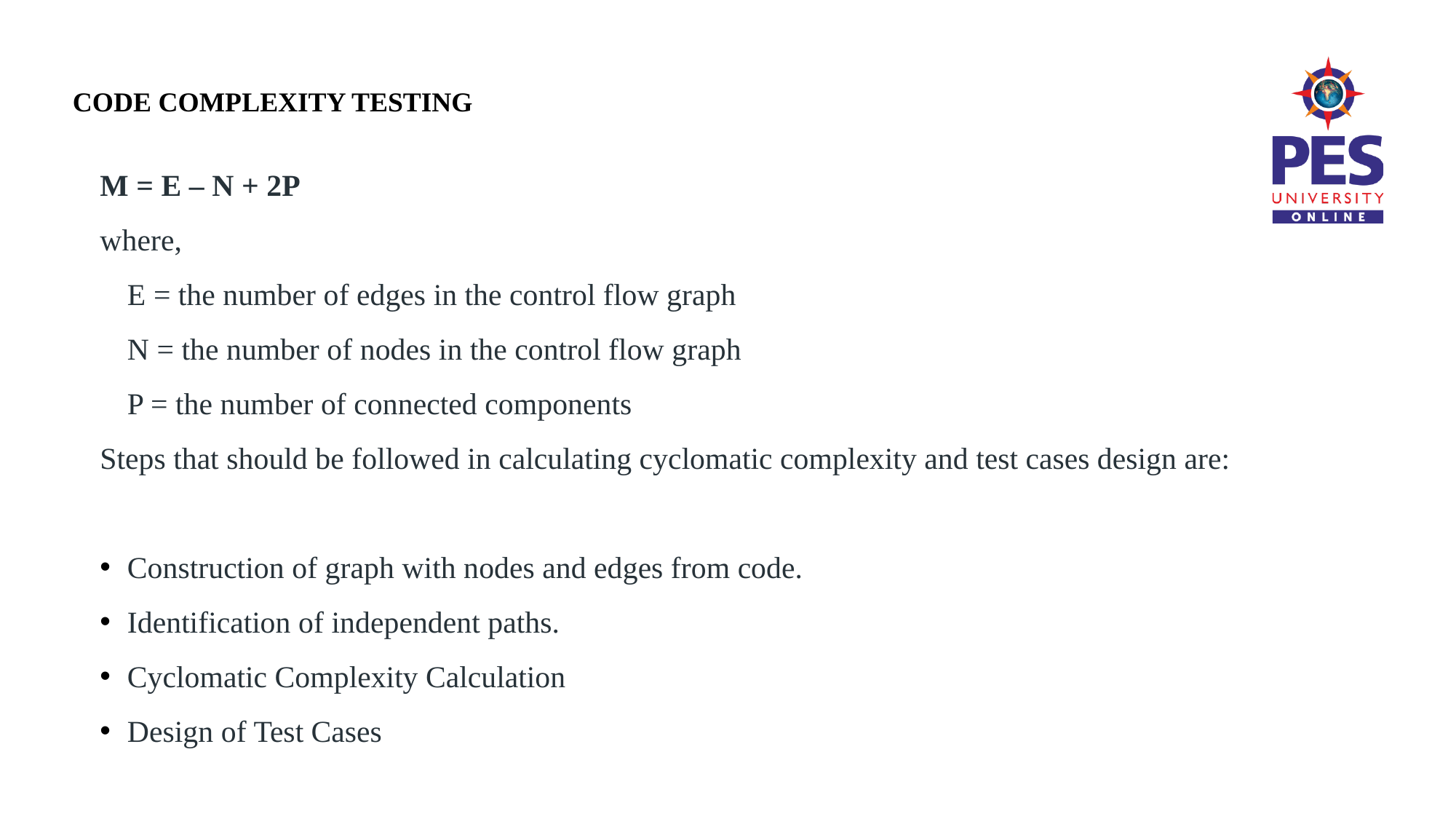

# CODE COMPLEXITY TESTING

M = E – N + 2P
where, 
E = the number of edges in the control flow graph 
N = the number of nodes in the control flow graph 
P = the number of connected components
Steps that should be followed in calculating cyclomatic complexity and test cases design are:
Construction of graph with nodes and edges from code.
Identification of independent paths.
Cyclomatic Complexity Calculation
Design of Test Cases